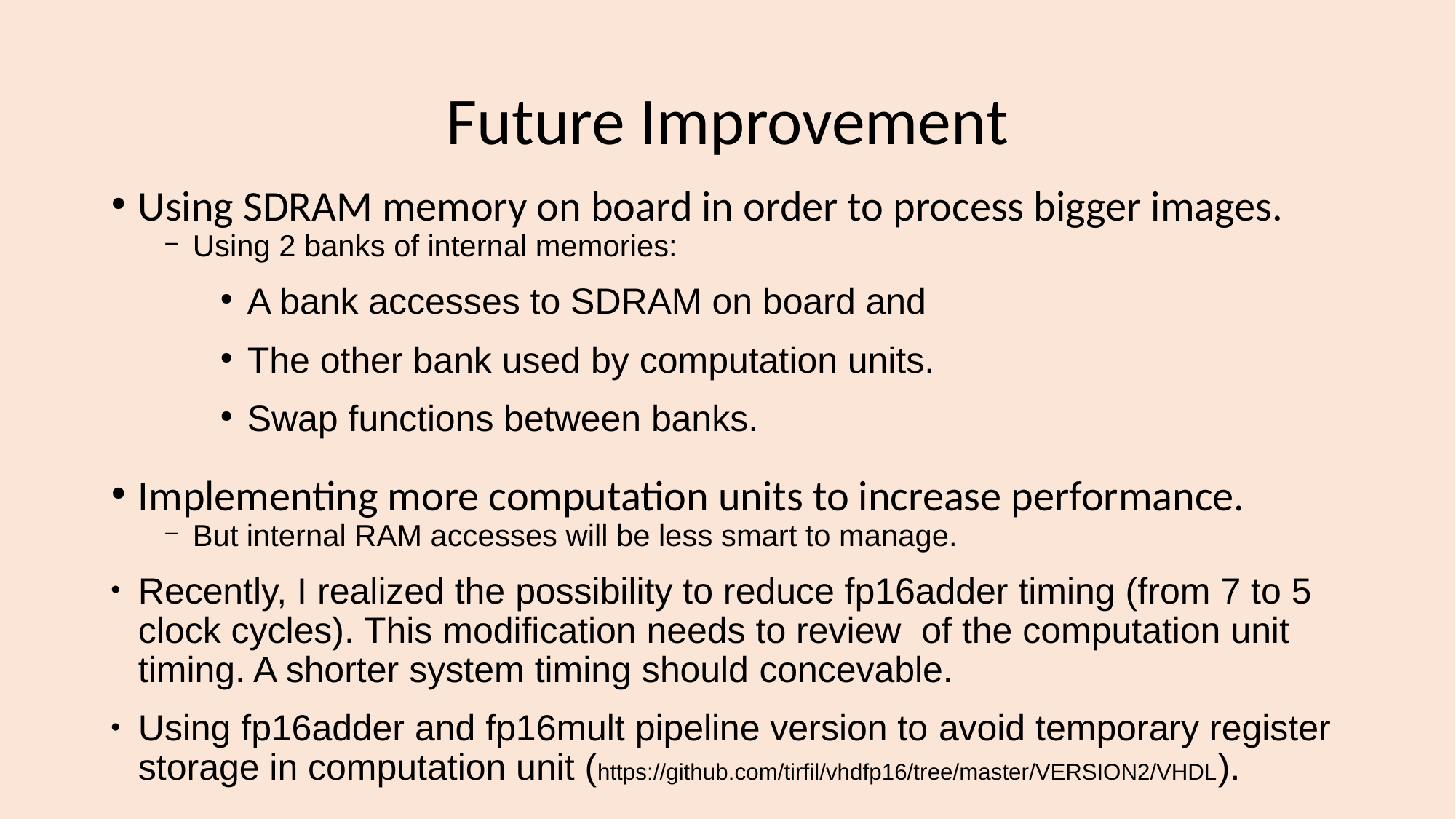

Future Improvement
Using SDRAM memory on board in order to process bigger images.
Using 2 banks of internal memories:
A bank accesses to SDRAM on board and
The other bank used by computation units.
Swap functions between banks.
Implementing more computation units to increase performance.
But internal RAM accesses will be less smart to manage.
Recently, I realized the possibility to reduce fp16adder timing (from 7 to 5 clock cycles). This modification needs to review  of the computation unit timing. A shorter system timing should concevable.
Using fp16adder and fp16mult pipeline version to avoid temporary register storage in computation unit (https://github.com/tirfil/vhdfp16/tree/master/VERSION2/VHDL).